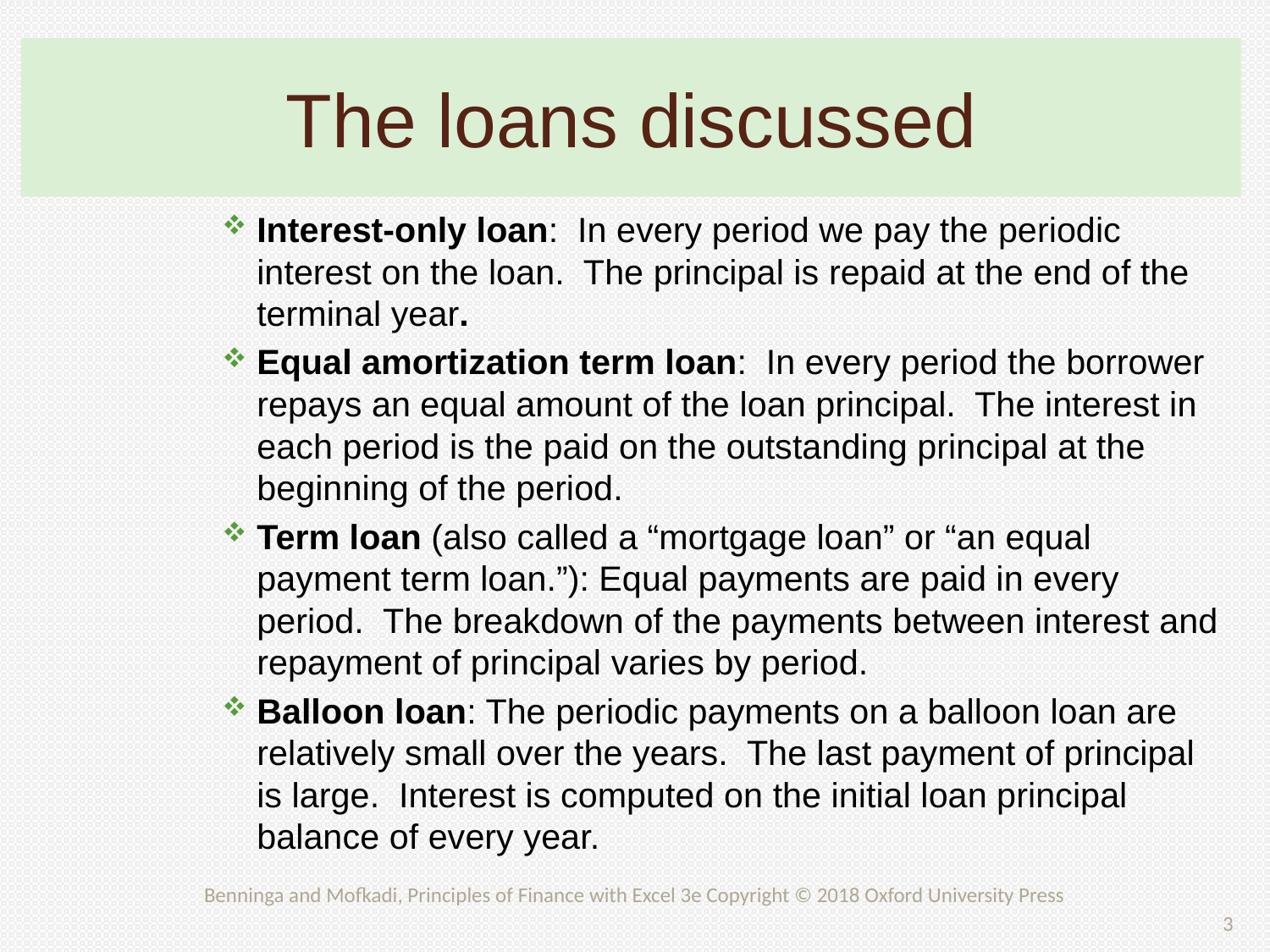

# The loans discussed
Interest-only loan:  In every period we pay the periodic interest on the loan.  The principal is repaid at the end of the terminal year.
Equal amortization term loan:  In every period the borrower repays an equal amount of the loan principal.  The interest in each period is the paid on the outstanding principal at the beginning of the period.
Term loan (also called a “mortgage loan” or “an equal payment term loan.”): Equal payments are paid in every period.  The breakdown of the payments between interest and repayment of principal varies by period.
Balloon loan: The periodic payments on a balloon loan are relatively small over the years.  The last payment of principal is large.  Interest is computed on the initial loan principal balance of every year.
Benninga and Mofkadi, Principles of Finance with Excel 3e Copyright © 2018 Oxford University Press
3